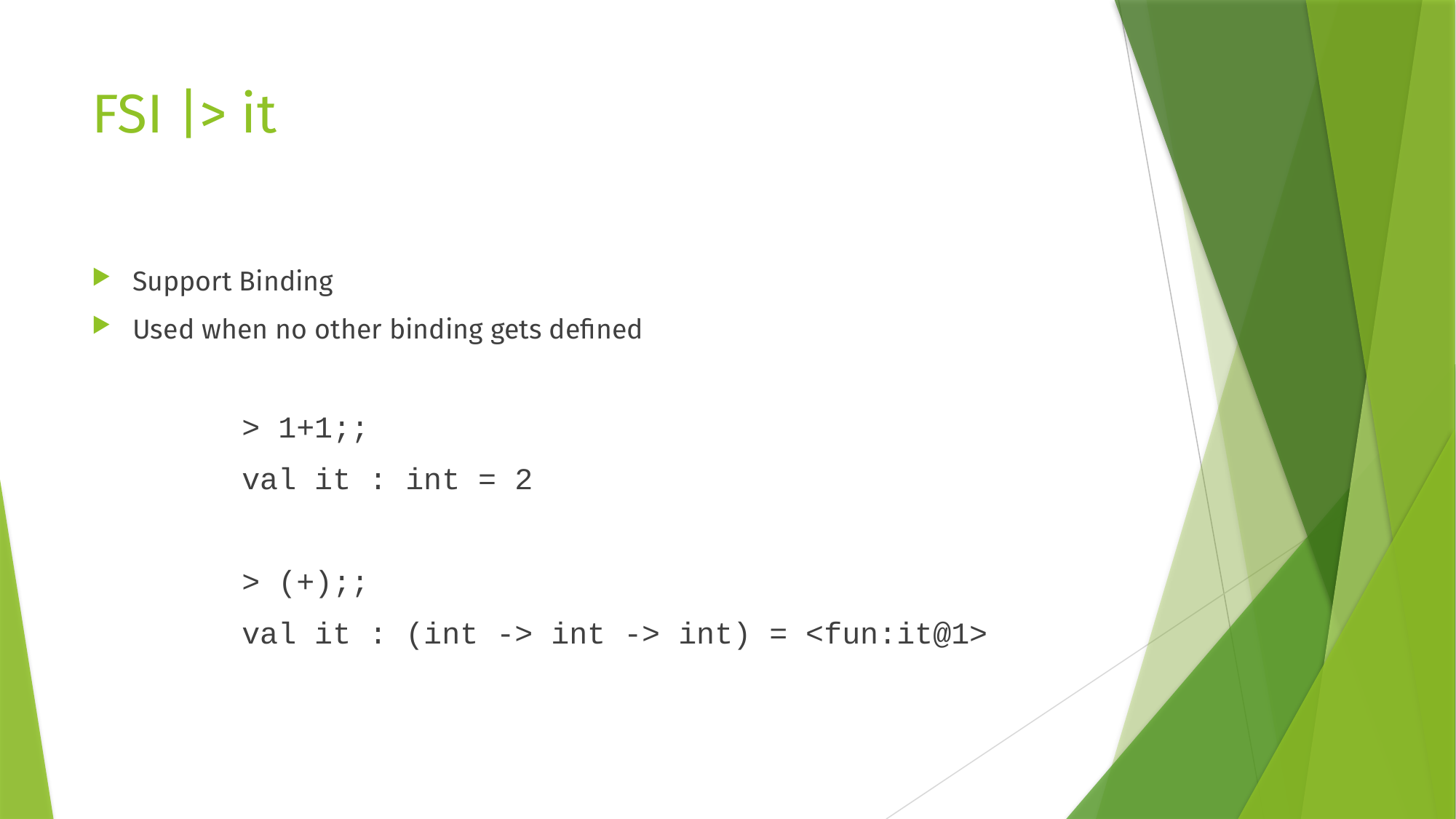

# FSI |> it
Support Binding
Used when no other binding gets defined

> 1+1;;
val it : int = 2

> (+);;
val it : (int -> int -> int) = <fun:it@1>